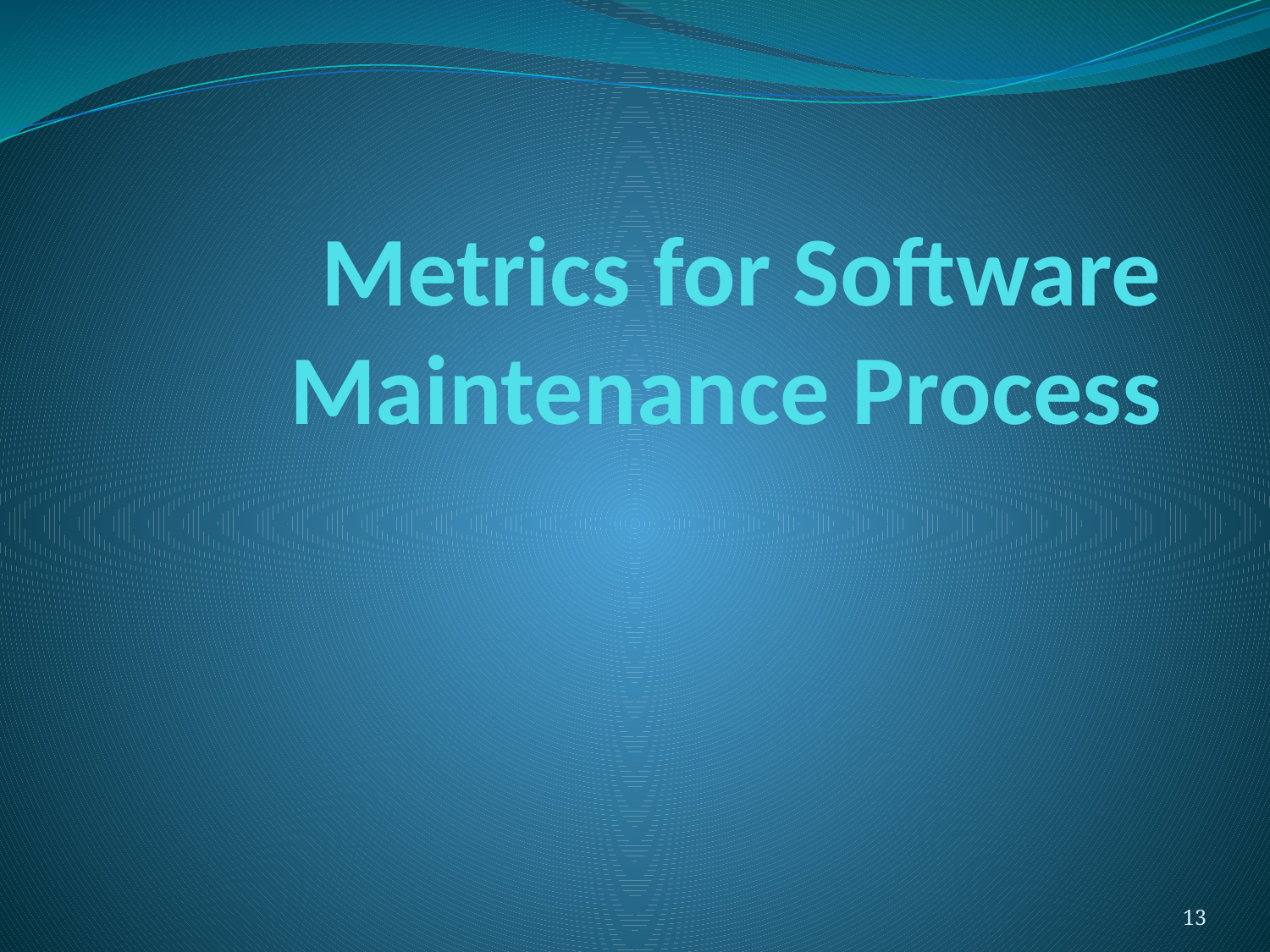

# Metrics for Software Maintenance Process

13